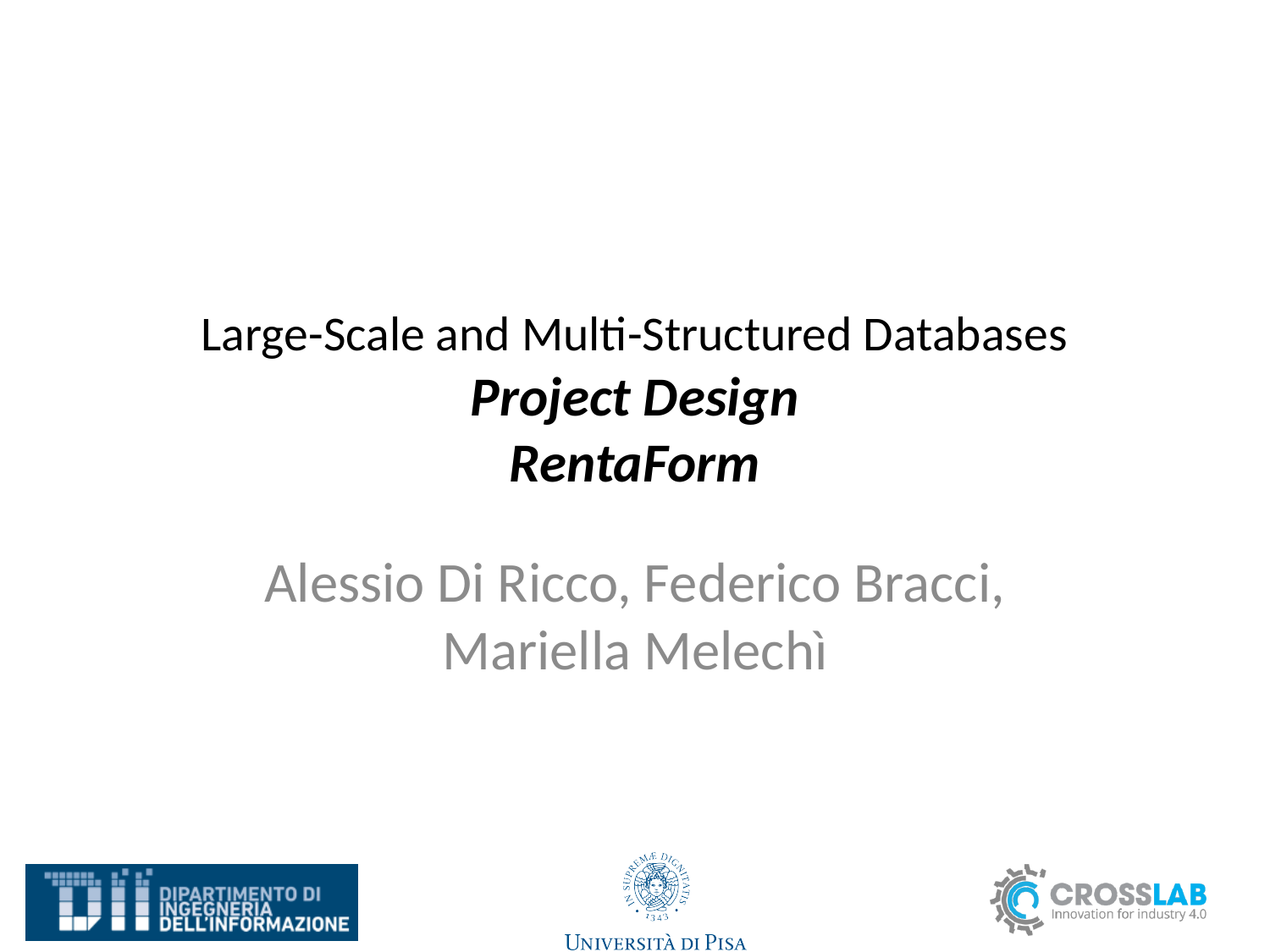

# Large-Scale and Multi-Structured Databases Project Design RentaForm
Alessio Di Ricco, Federico Bracci, Mariella Melechì